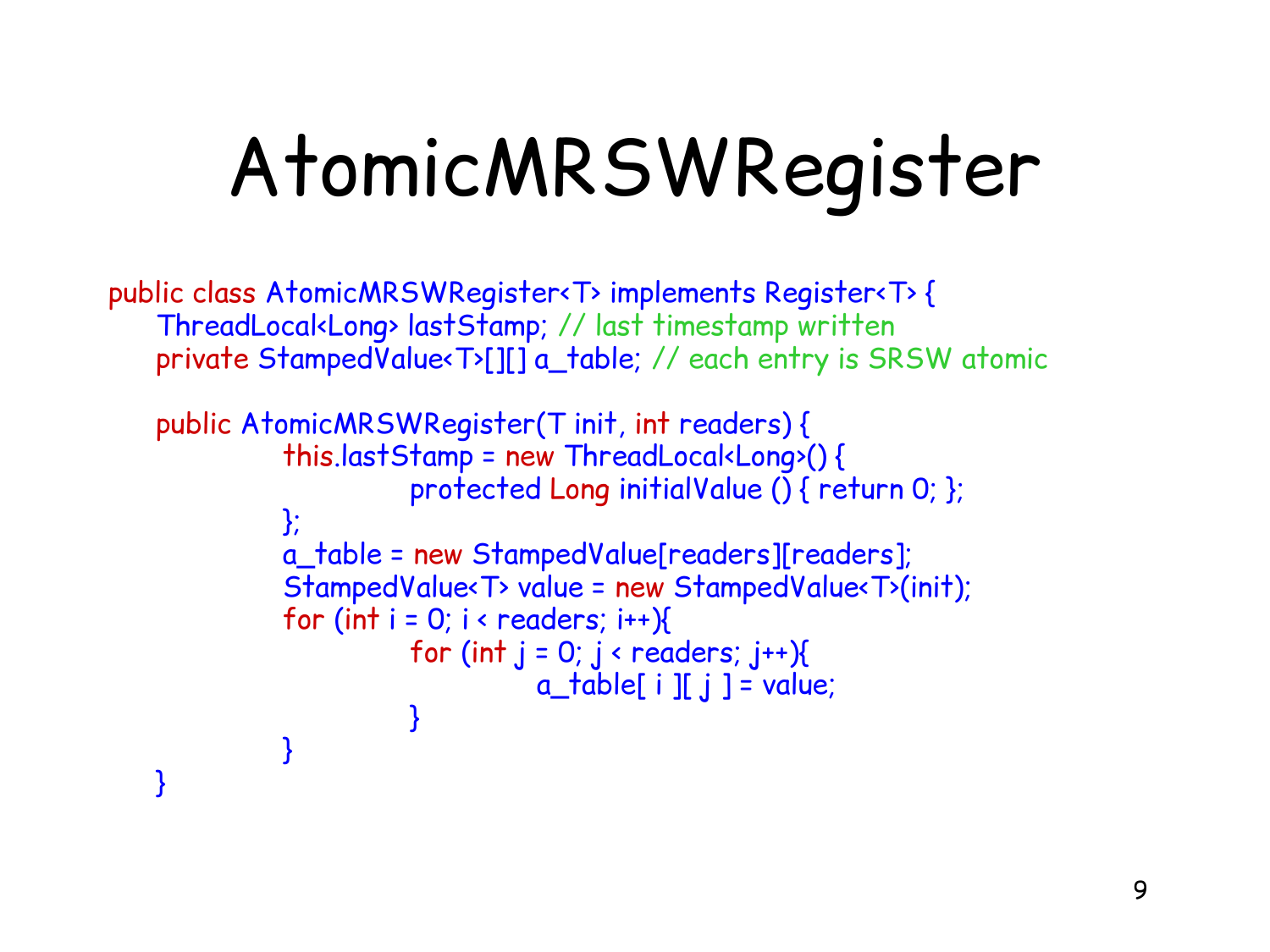

# AtomicMRSWRegister
public class AtomicMRSWRegister<T> implements Register<T> {
	ThreadLocal<Long> lastStamp; // last timestamp written
	private StampedValue<T>[][] a_table; // each entry is SRSW atomic

	public AtomicMRSWRegister(T init, int readers) {
		this.lastStamp = new ThreadLocal<Long>() {
			protected Long initialValue () { return 0; };
		};
		a_table = new StampedValue[readers][readers];
		StampedValue<T> value = new StampedValue<T>(init);
		for (int i = 0; i < readers; i++){
			for (int j = 0; j < readers; j++){
				a_table[ i ][ j ] = value;
			}
		}
	}
9